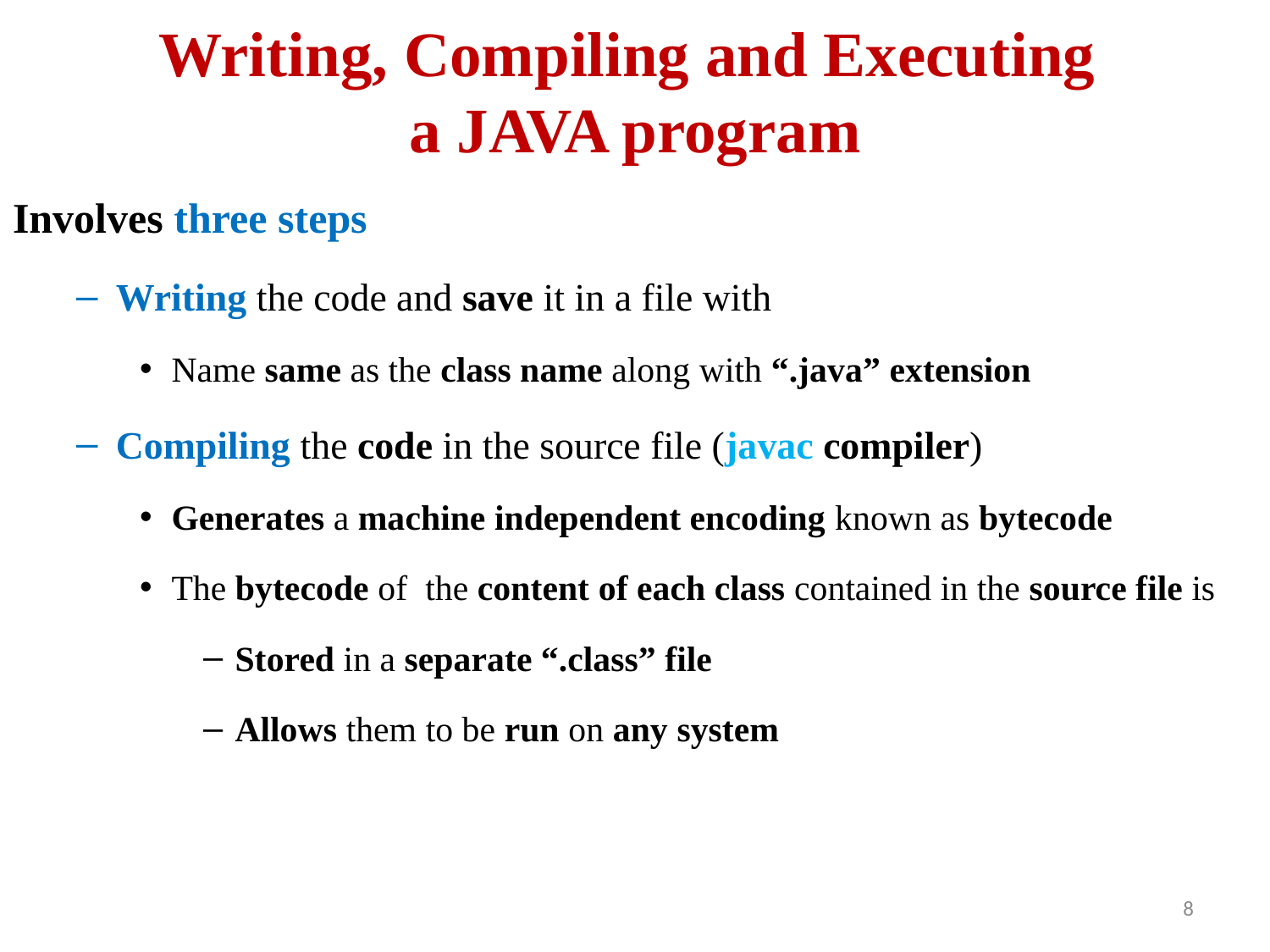

# Writing, Compiling and Executing a JAVA program
Involves three steps
Writing the code and save it in a file with
Name same as the class name along with “.java” extension
Compiling the code in the source file (javac compiler)
Generates a machine independent encoding known as bytecode
The bytecode of  the content of each class contained in the source file is
Stored in a separate “.class” file
Allows them to be run on any system
8